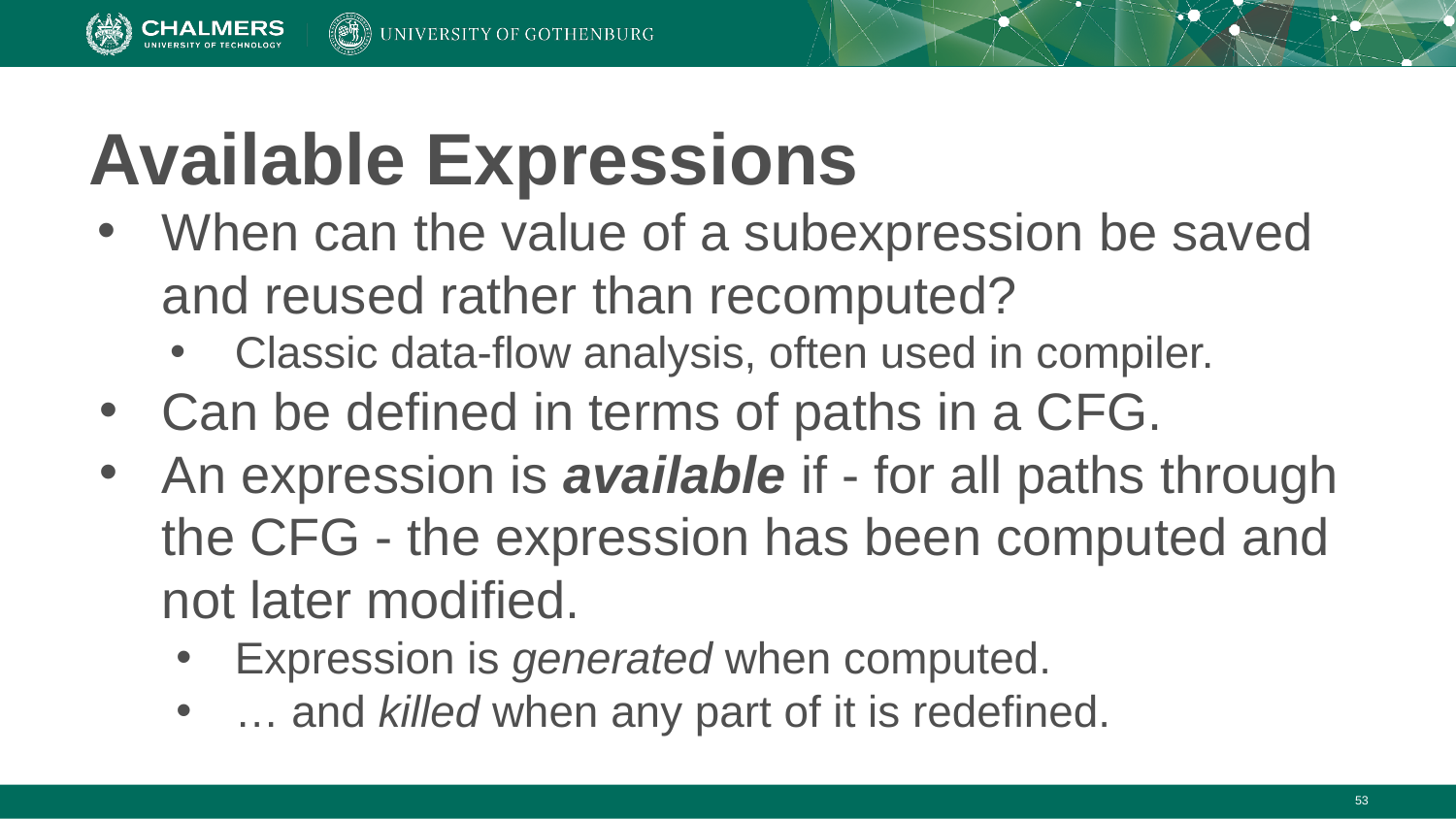

# Available Expressions
When can the value of a subexpression be saved and reused rather than recomputed?
Classic data-flow analysis, often used in compiler.
Can be defined in terms of paths in a CFG.
An expression is available if - for all paths through the CFG - the expression has been computed and not later modified.
Expression is generated when computed.
… and killed when any part of it is redefined.
53